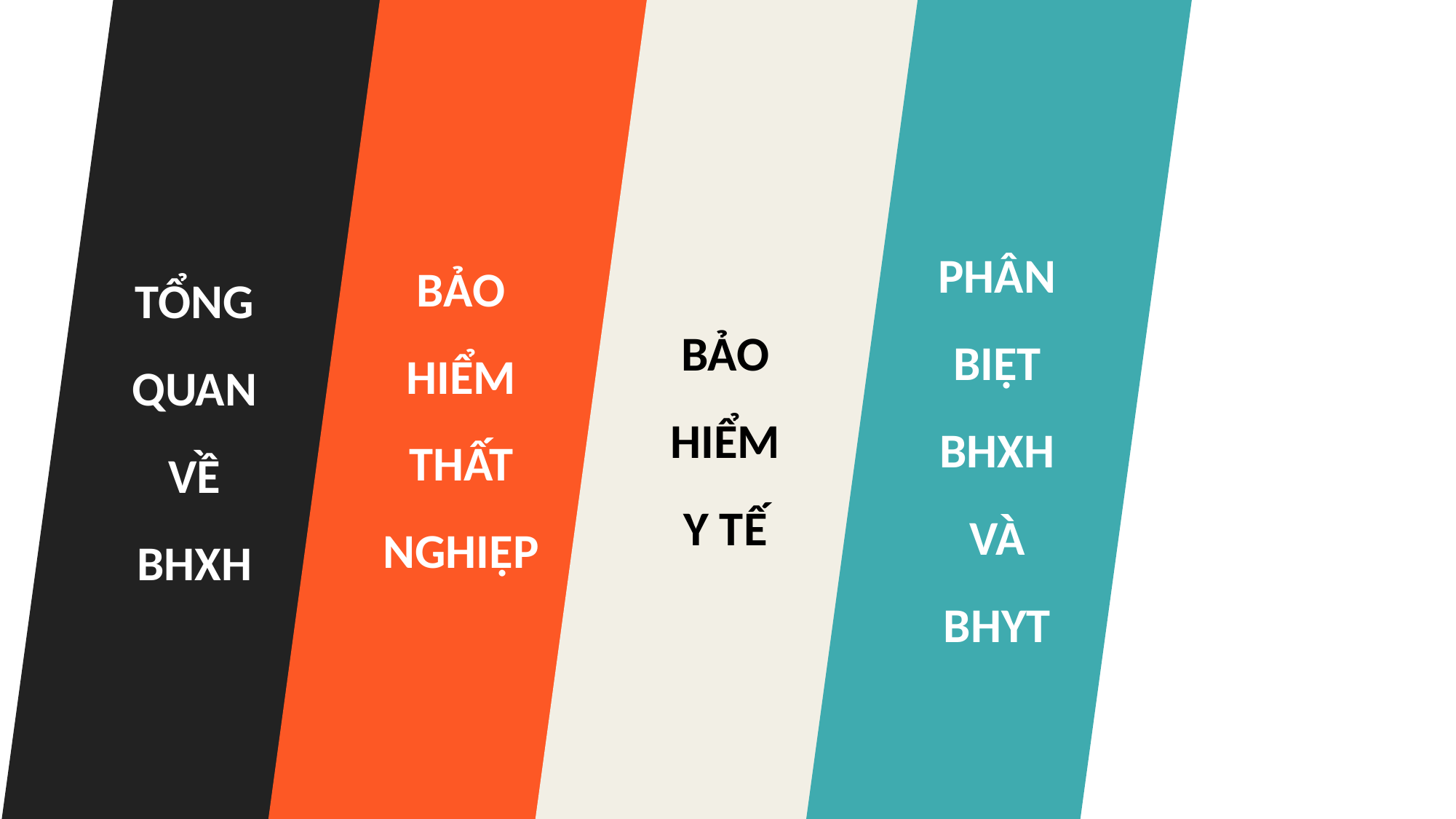

PHÂN BIỆT BHXH VÀ BHYT

MỘT SỐ VÍ DỤ TIÊU BIỂU

BẢO HIỂM Y TẾ

BẢO HIỂM THẤT NGHIỆP

TỔNG QUAN VỀ BHXH